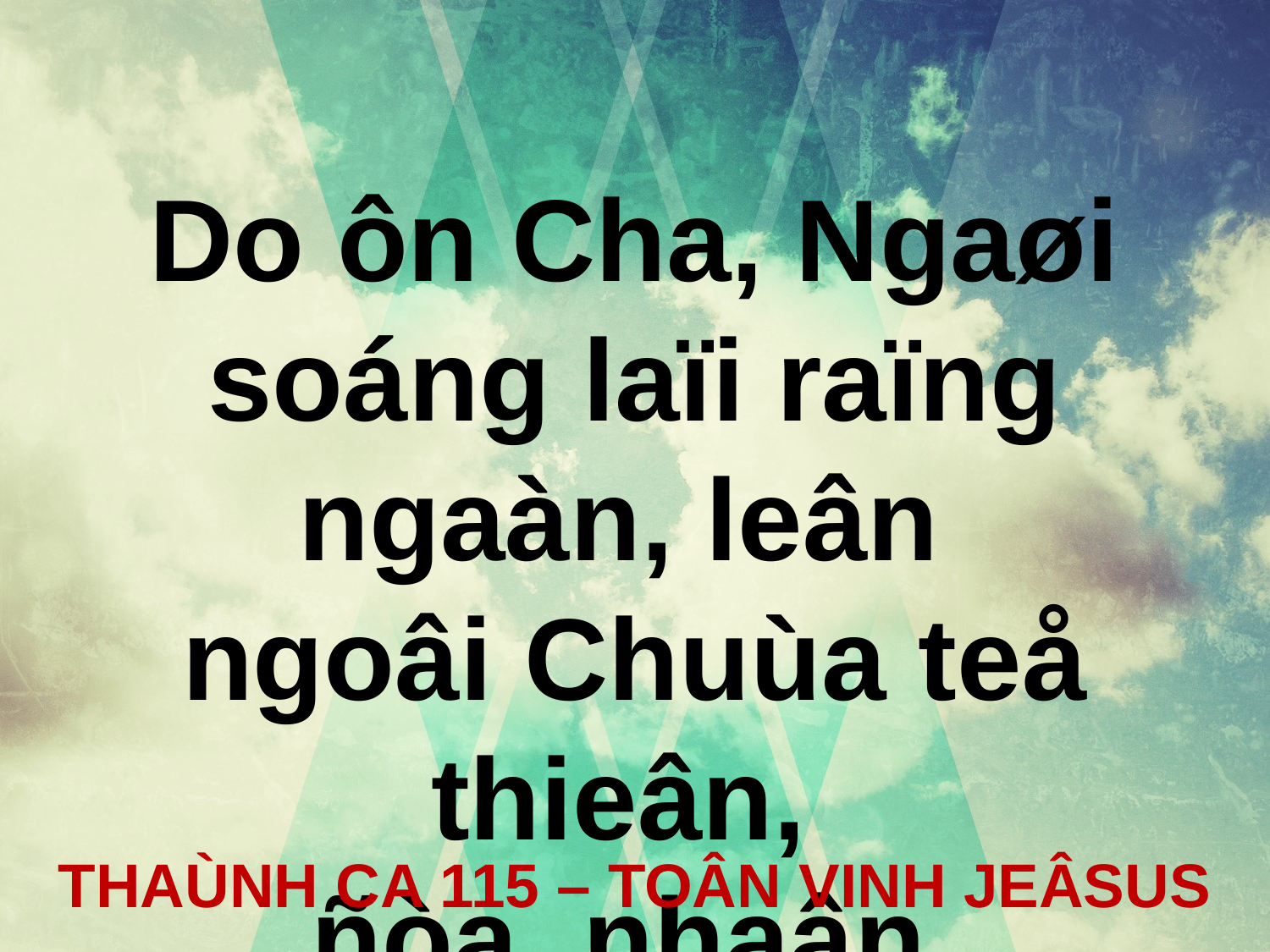

Do ôn Cha, Ngaøi soáng laïi raïng ngaàn, leân
ngoâi Chuùa teå thieân,
ñòa, nhaân.
THAÙNH CA 115 – TOÂN VINH JEÂSUS